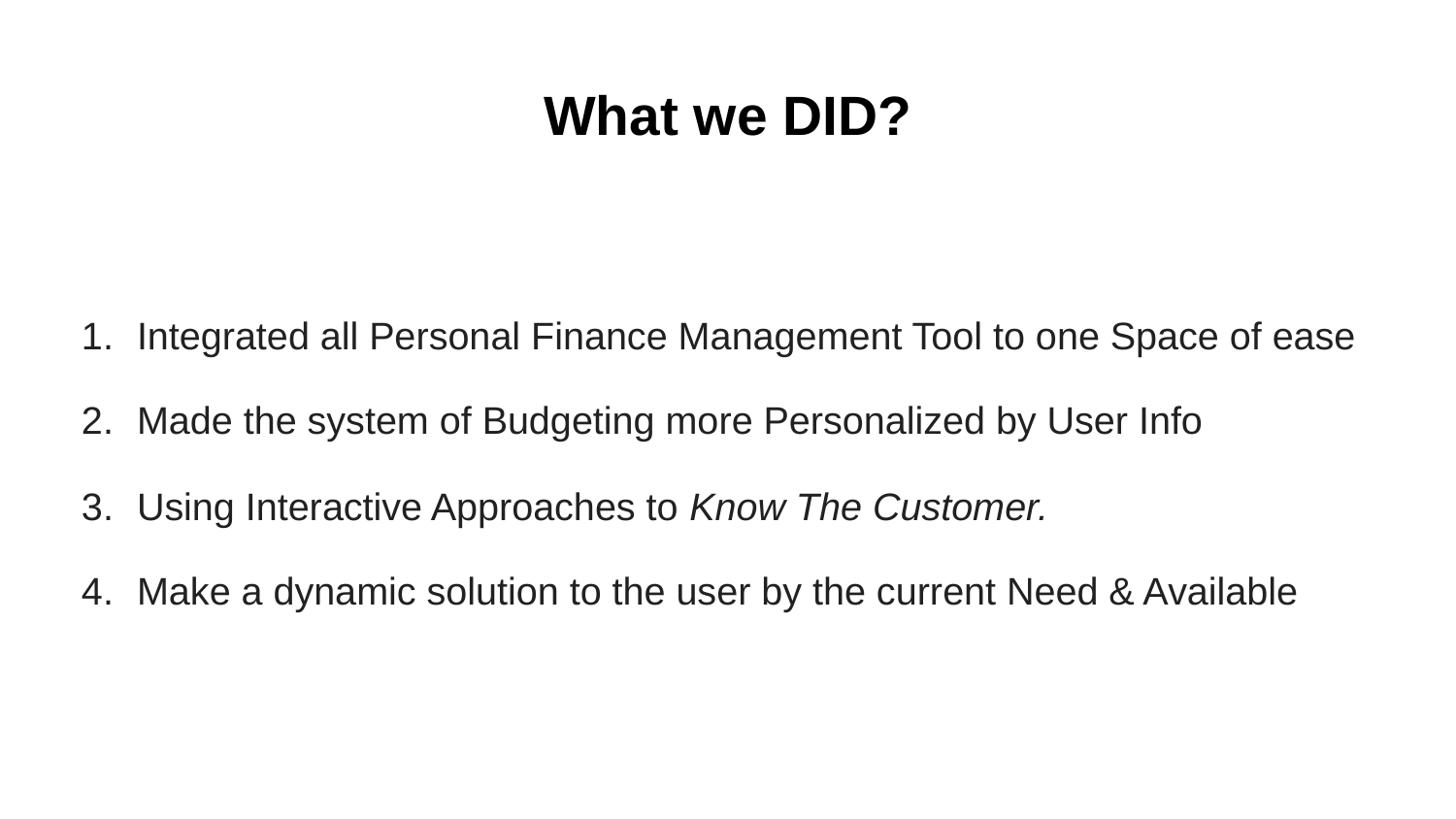

# What we DID?
Integrated all Personal Finance Management Tool to one Space of ease
Made the system of Budgeting more Personalized by User Info
Using Interactive Approaches to Know The Customer.
Make a dynamic solution to the user by the current Need & Available